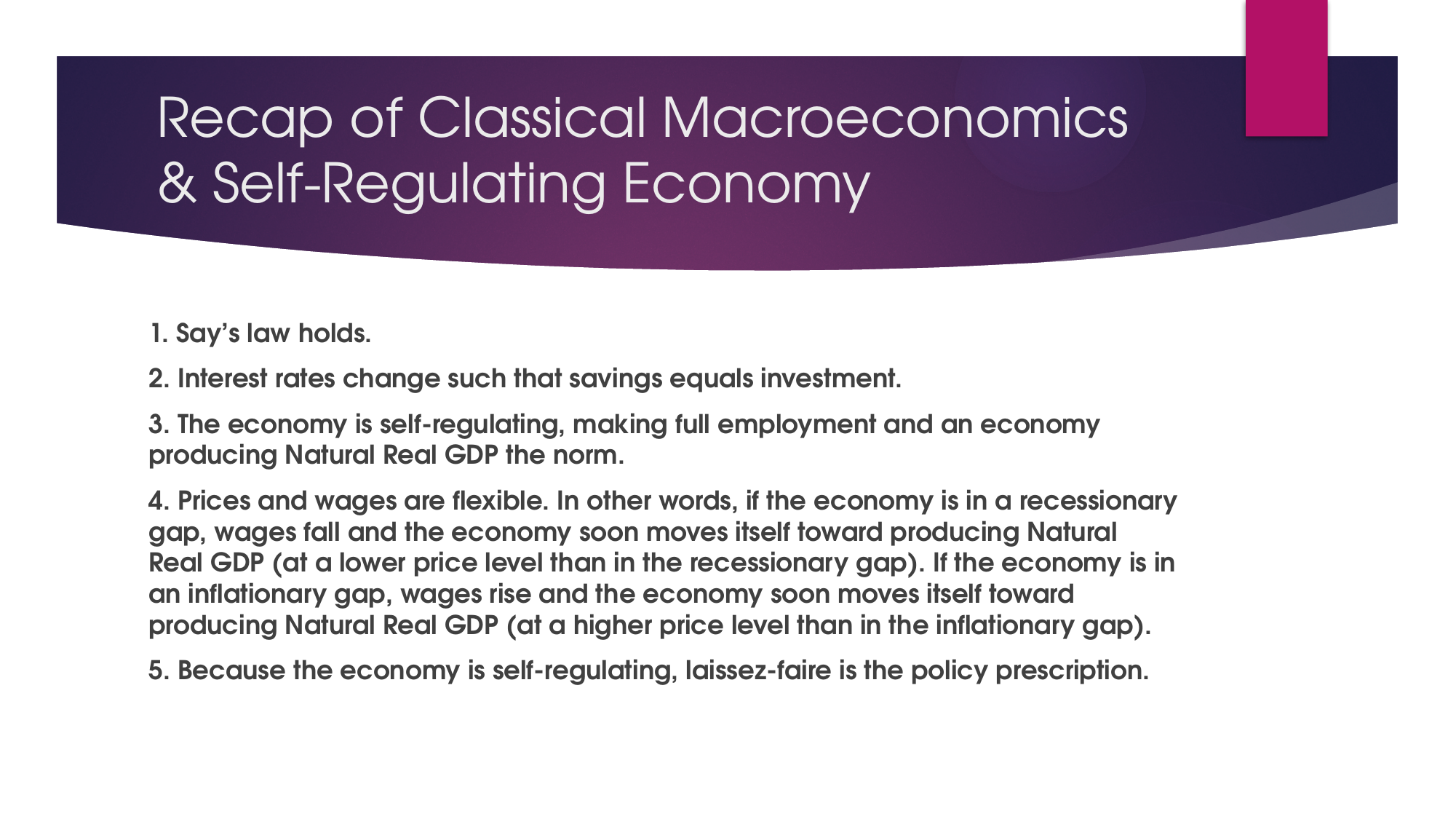

# Recap of Classical Macroeconomics & Self-Regulating Economy
1. Say’s law holds.
2. Interest rates change such that savings equals investment.
3. The economy is self-regulating, making full employment and an economy producing Natural Real GDP the norm.
4. Prices and wages are flexible. In other words, if the economy is in a recessionary gap, wages fall and the economy soon moves itself toward producing Natural Real GDP (at a lower price level than in the recessionary gap). If the economy is in an inflationary gap, wages rise and the economy soon moves itself toward producing Natural Real GDP (at a higher price level than in the inflationary gap).
5. Because the economy is self-regulating, laissez-faire is the policy prescription.